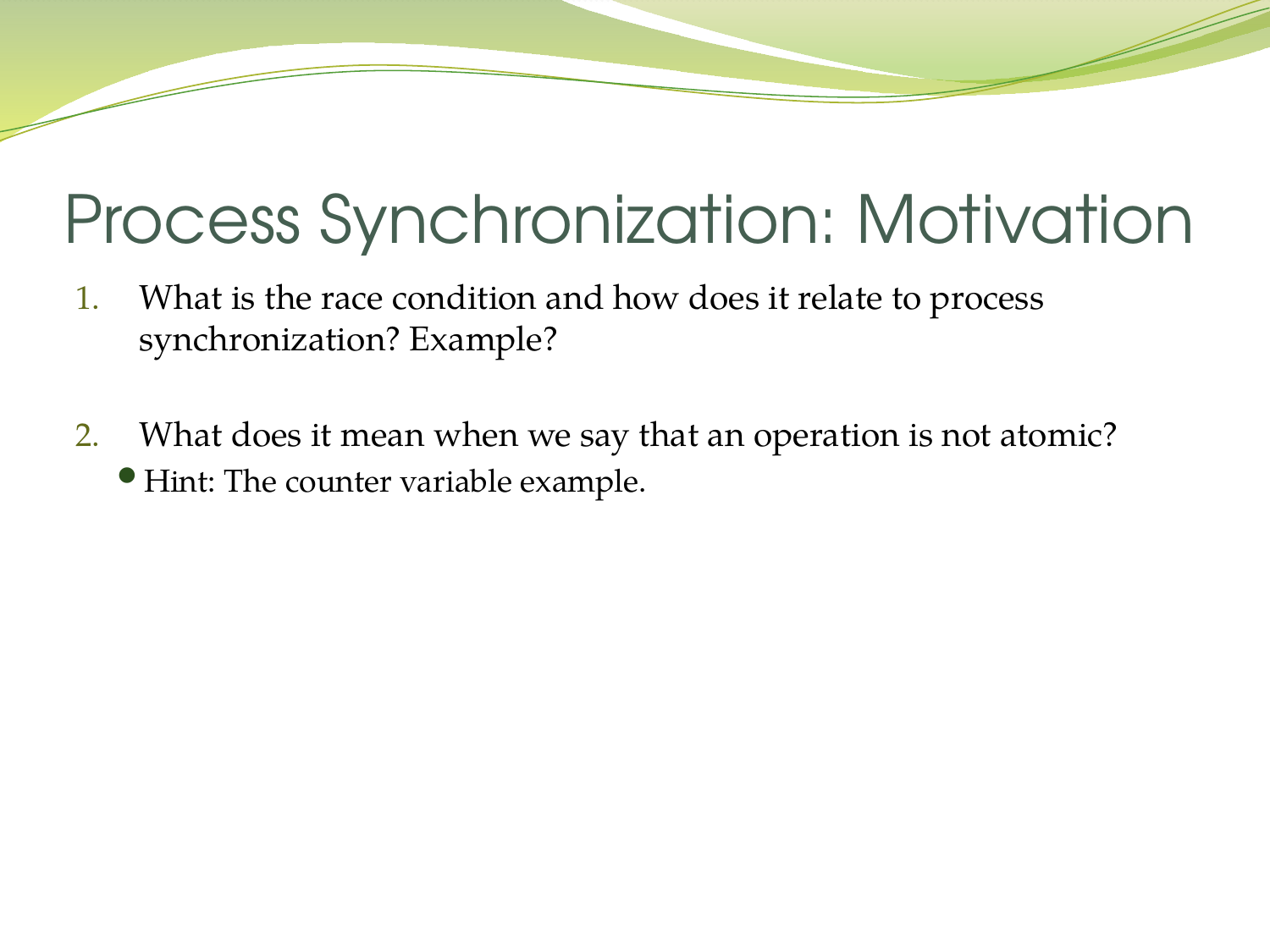

# Process Synchronization: Motivation
What is the race condition and how does it relate to process synchronization? Example?

What does it mean when we say that an operation is not atomic?
Hint: The counter variable example.